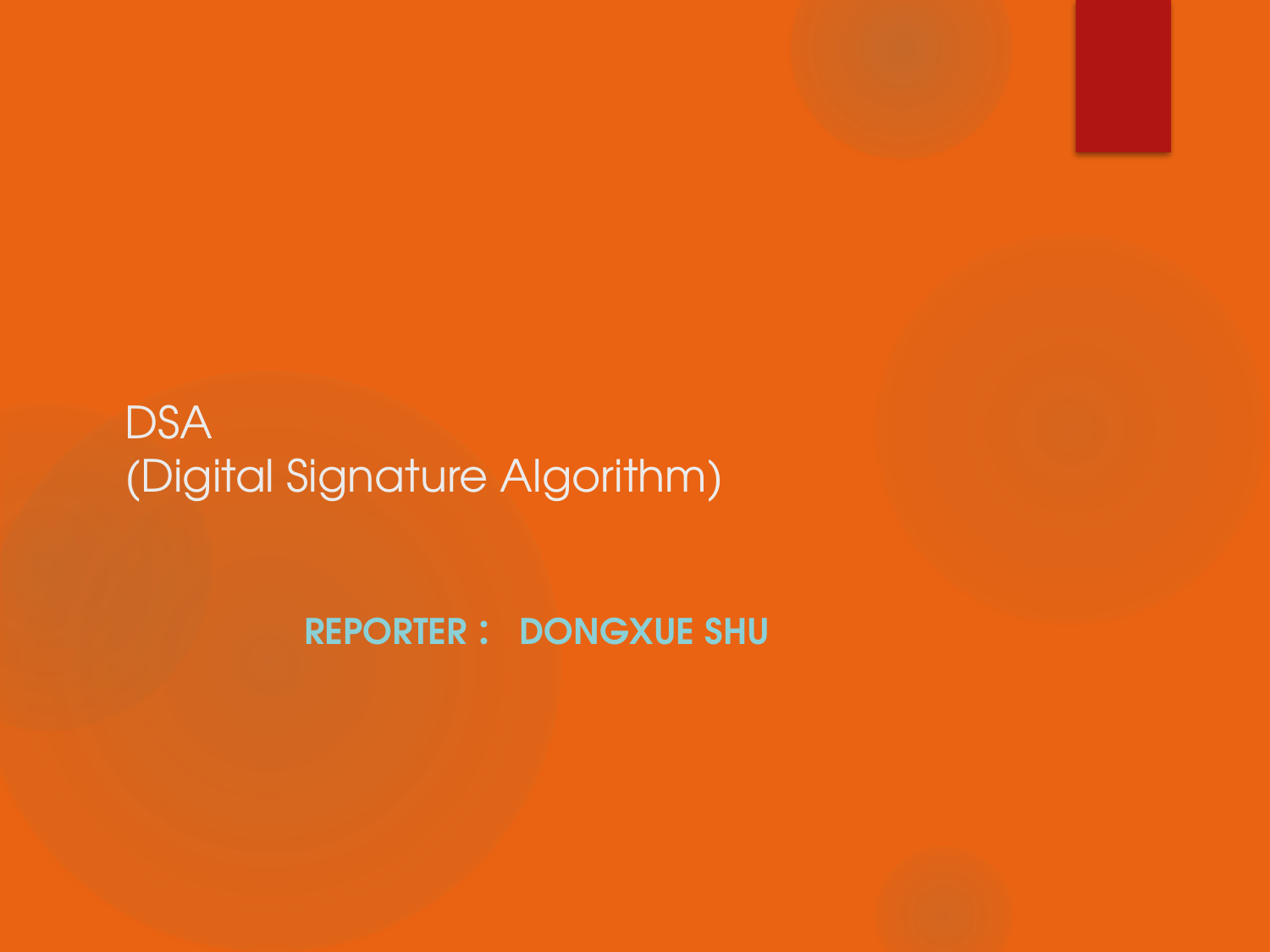

# DSA (Digital Signature Algorithm)
Reporter：Dongxue shu